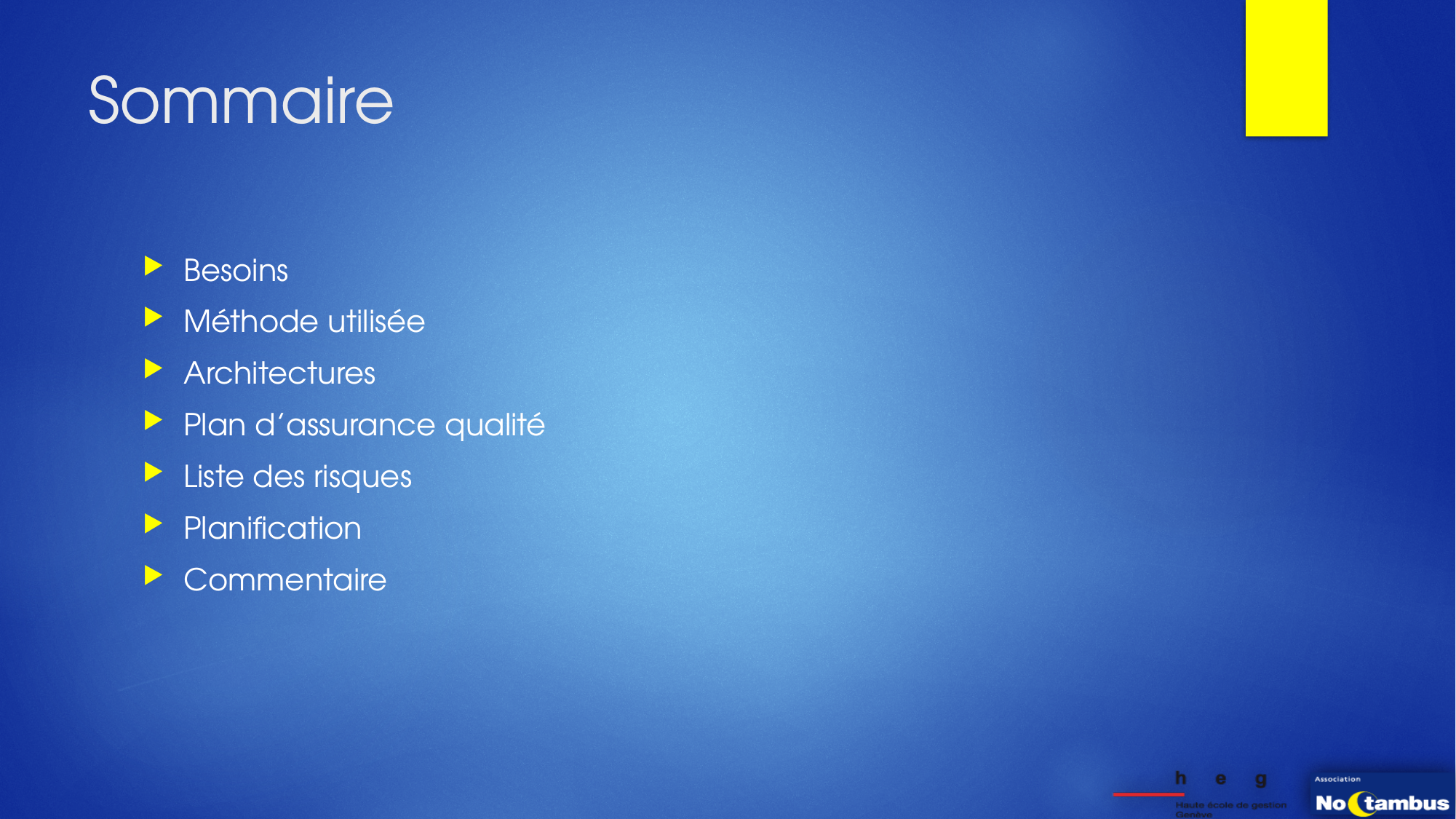

# Sommaire
Besoins
Méthode utilisée
Architectures
Plan d’assurance qualité
Liste des risques
Planification
Commentaire